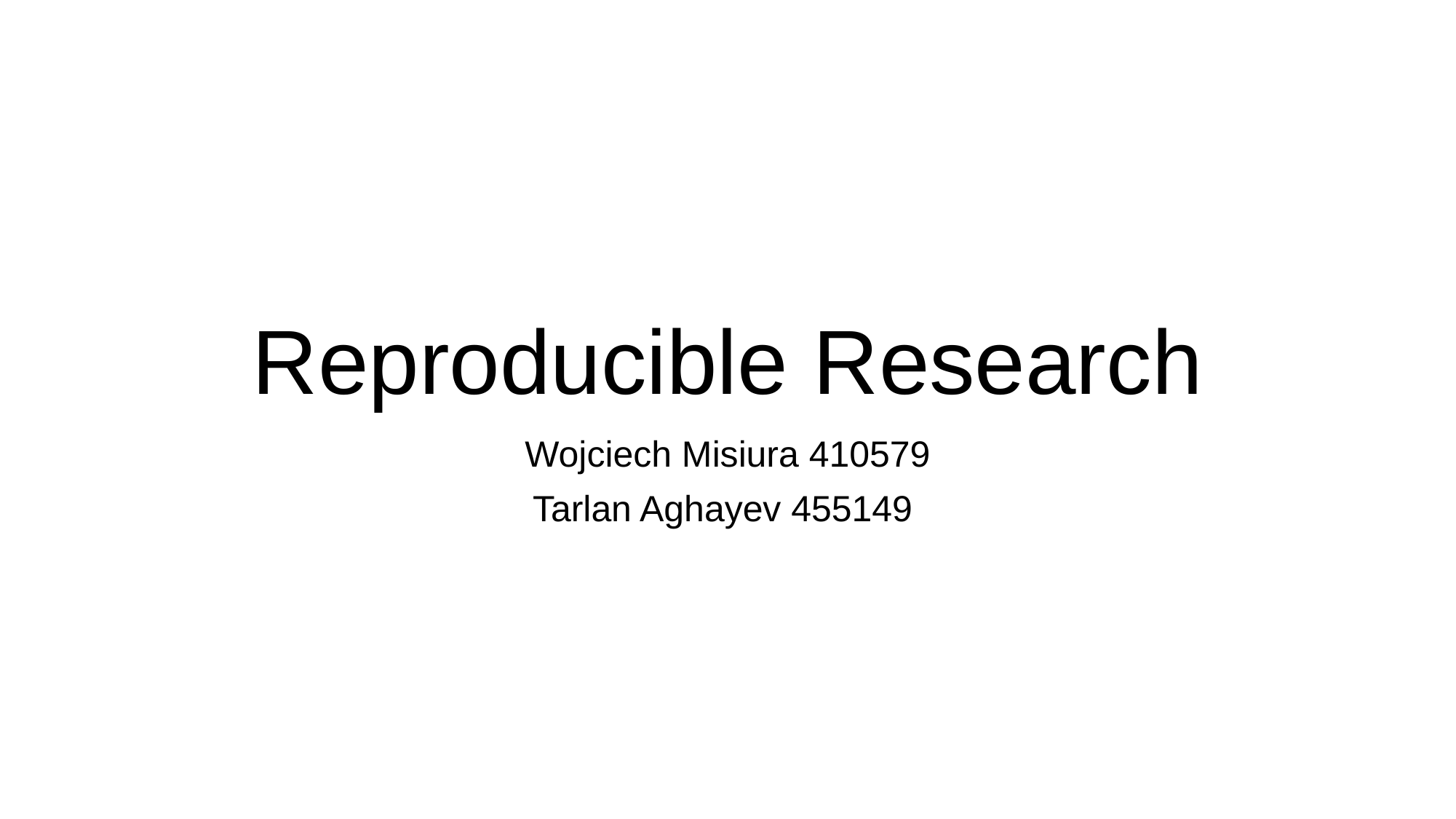

# Reproducible Research
Wojciech Misiura 410579
Tarlan Aghayev 455149